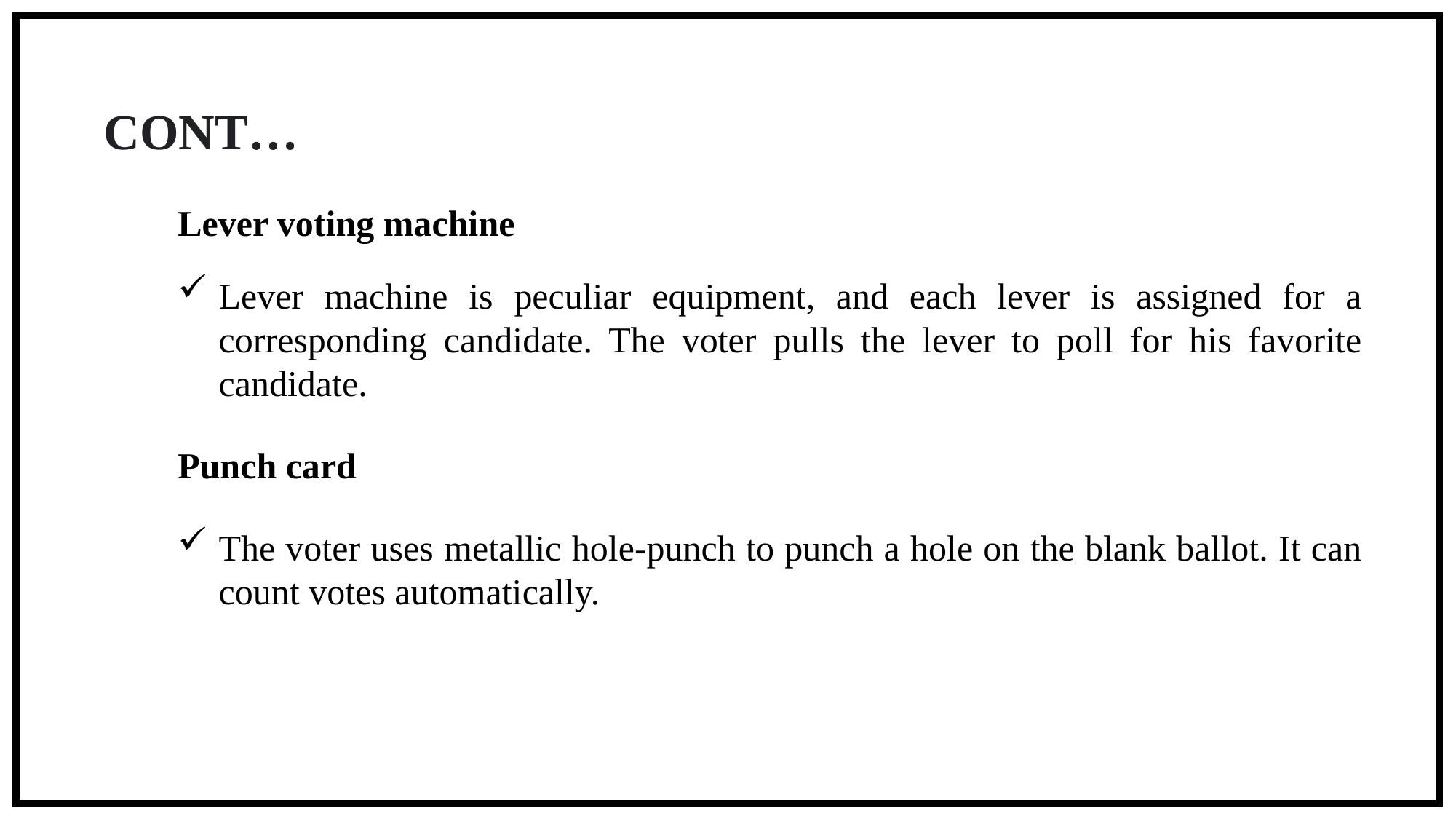

CONT…
Lever voting machine
Lever machine is peculiar equipment, and each lever is assigned for a corresponding candidate. The voter pulls the lever to poll for his favorite candidate.
Punch card
The voter uses metallic hole-punch to punch a hole on the blank ballot. It can count votes automatically.